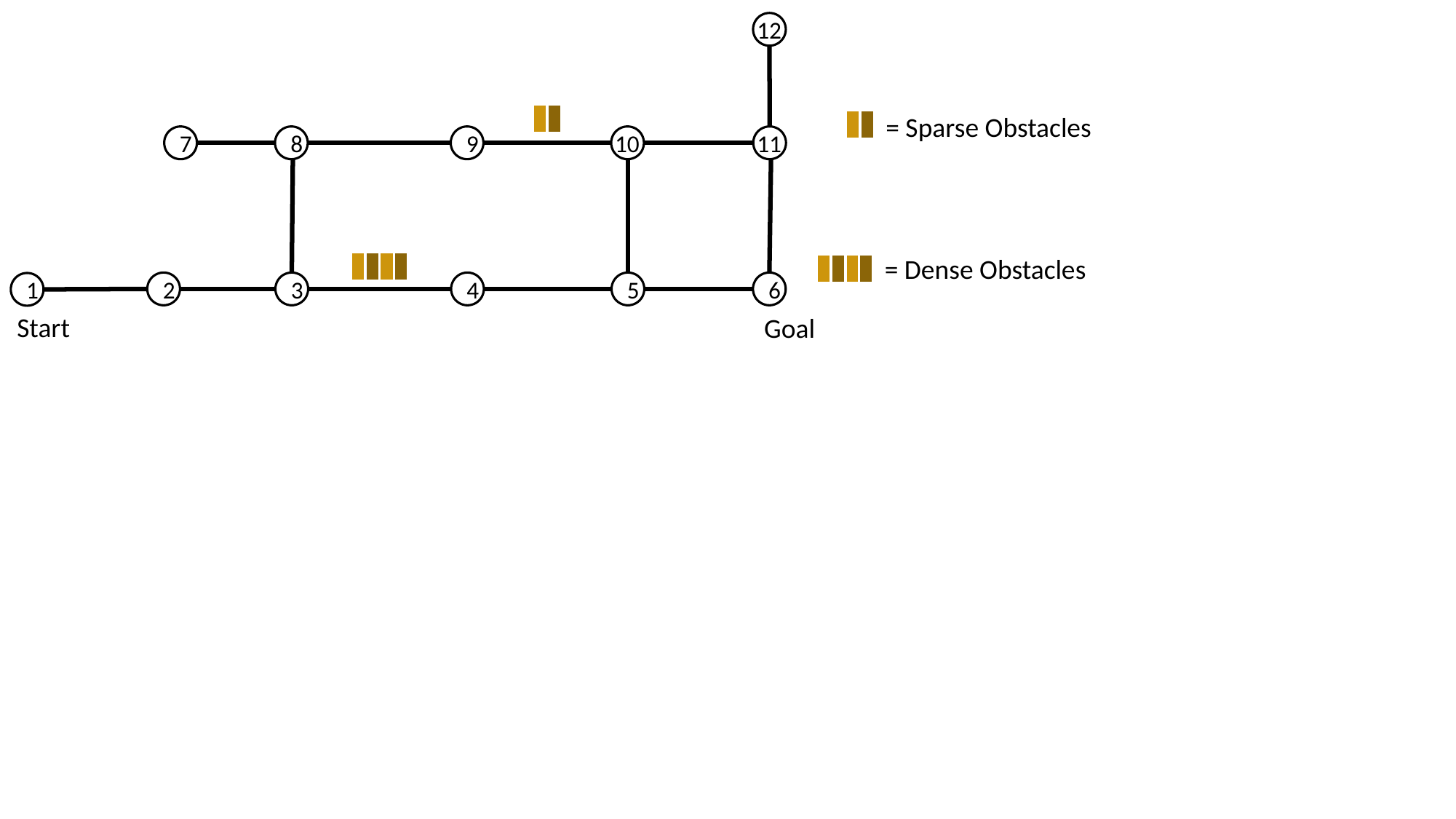

12

10
11
7
8
9

2
3
4
5
6
1

Start
Goal
= Sparse Obstacles

= Dense Obstacles